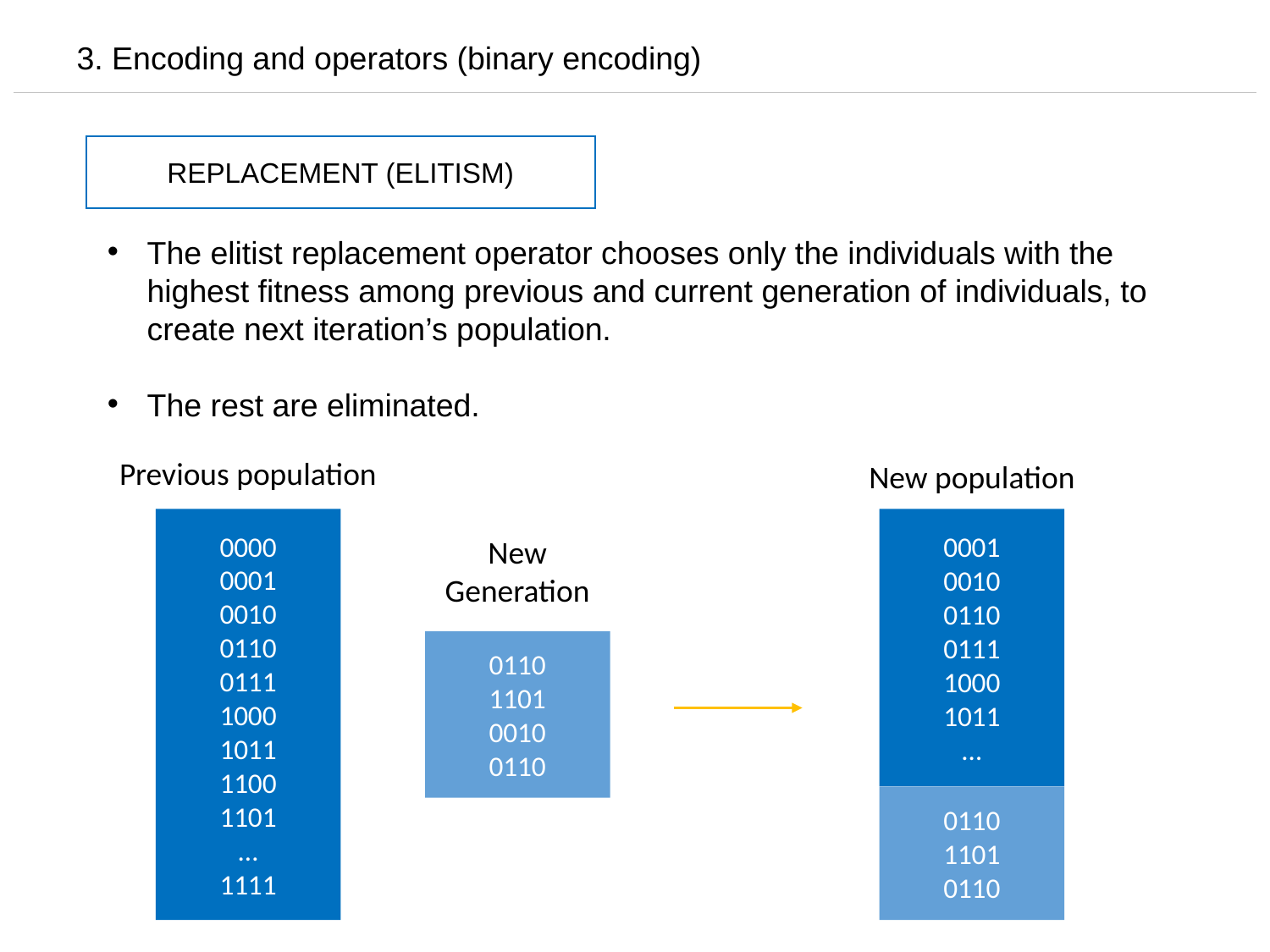

3. Encoding and operators (binary encoding)
REPLACEMENT (ELITISM)
The elitist replacement operator chooses only the individuals with the highest fitness among previous and current generation of individuals, to create next iteration’s population.

The rest are eliminated.
Previous population
New population
0000
0001
0010
0110
0111
1000
1011
1100
1101
…
1111
0001
0010
0110
0111
1000
1011
…
New
Generation
0110
1101
0010
0110
0110
1101
0110